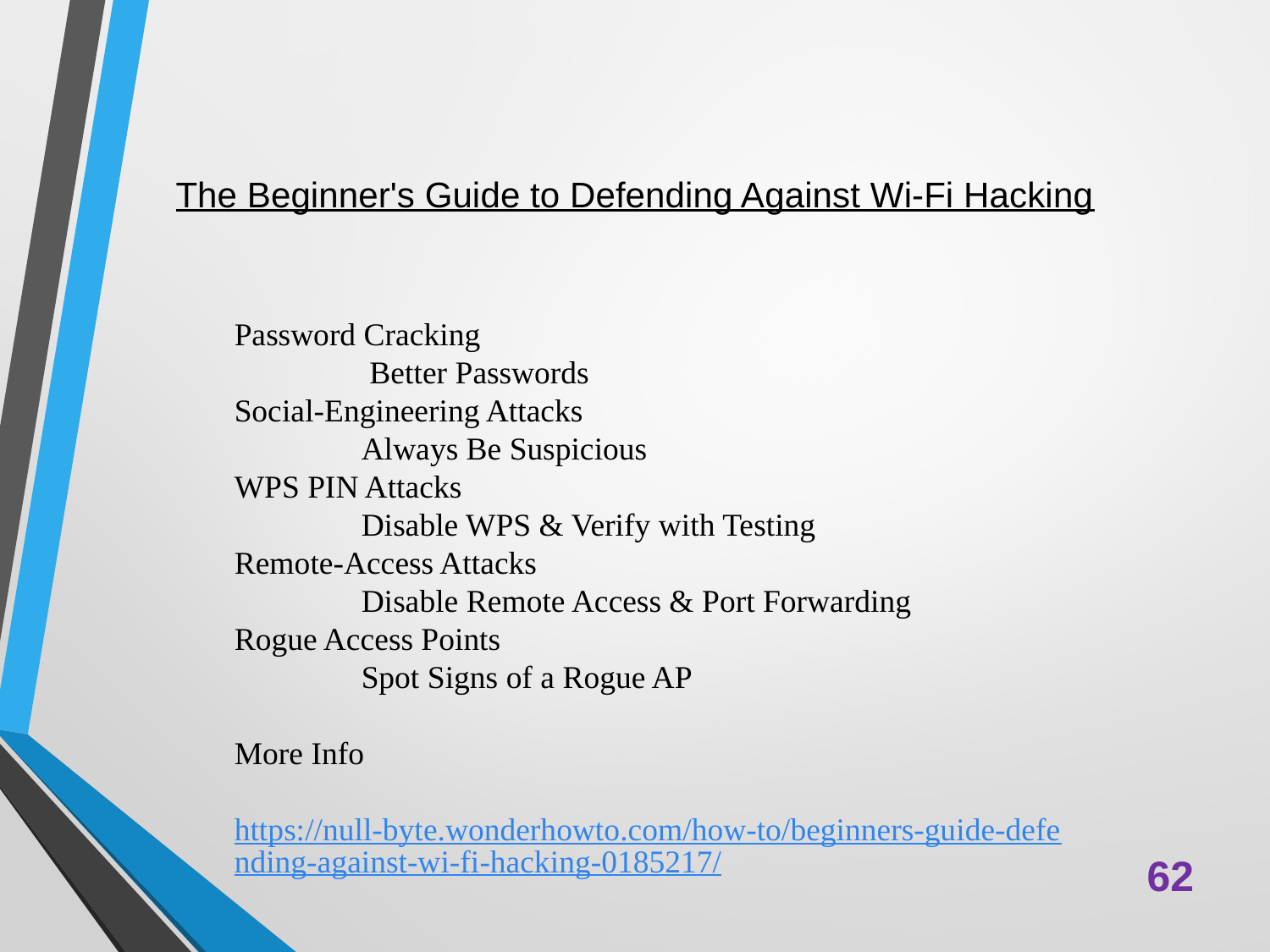

# The Beginner's Guide to Defending Against Wi-Fi Hacking
Password Cracking
	 Better Passwords
Social-Engineering Attacks
	Always Be Suspicious
WPS PIN Attacks
	Disable WPS & Verify with Testing
Remote-Access Attacks
	Disable Remote Access & Port Forwarding
Rogue Access Points
	Spot Signs of a Rogue AP

More Info
 https://null-byte.wonderhowto.com/how-to/beginners-guide-defending-against-wi-fi-hacking-0185217/

62